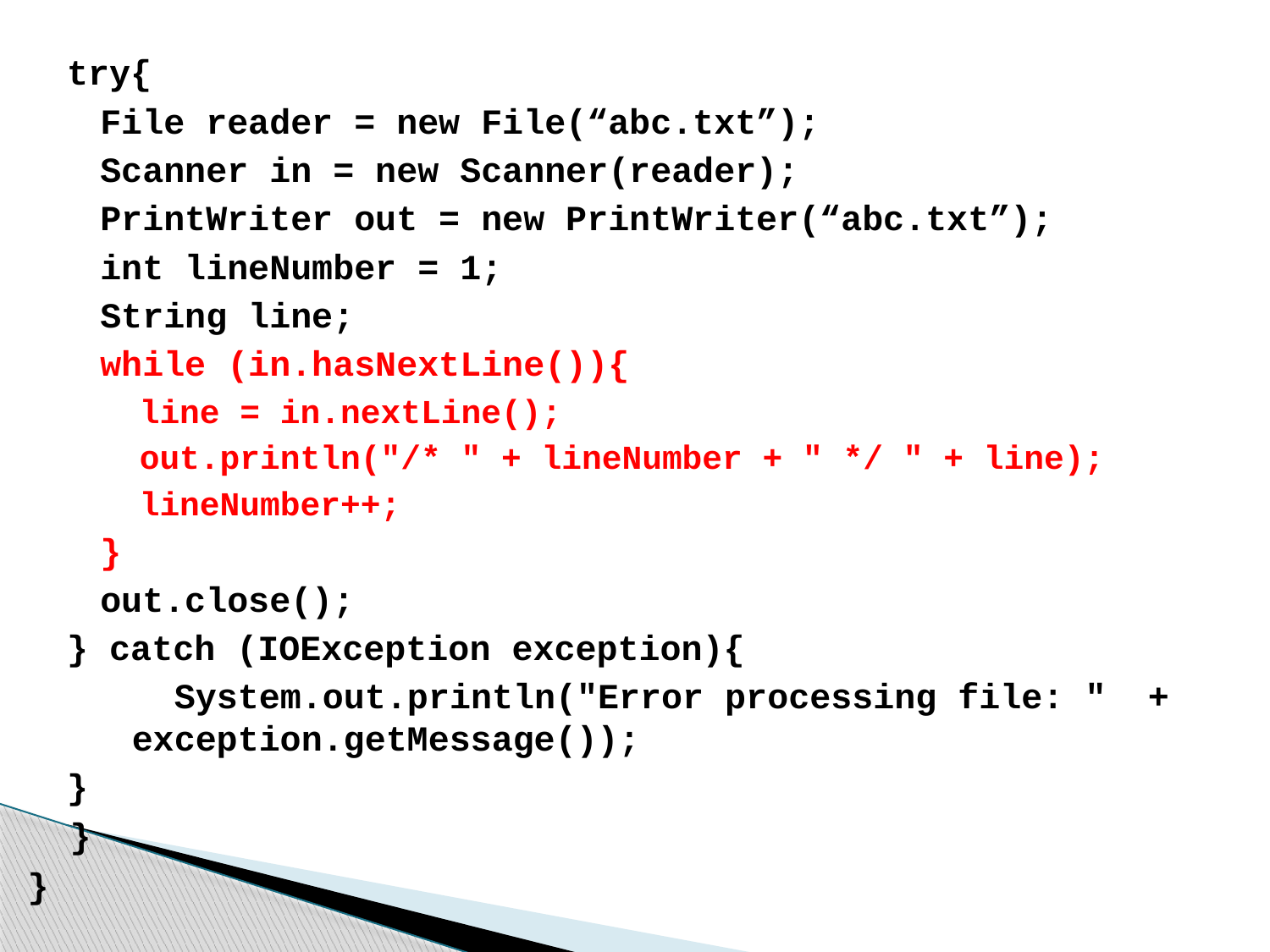

try{
File reader = new File(“abc.txt”);
Scanner in = new Scanner(reader);
PrintWriter out = new PrintWriter(“abc.txt”);
int lineNumber = 1;
String line;
while (in.hasNextLine()){
line = in.nextLine();
out.println("/* " + lineNumber + " */ " + line);
lineNumber++;
}
out.close();
} catch (IOException exception){
	  System.out.println("Error processing file: " 	+ exception.getMessage());
}
  }
}